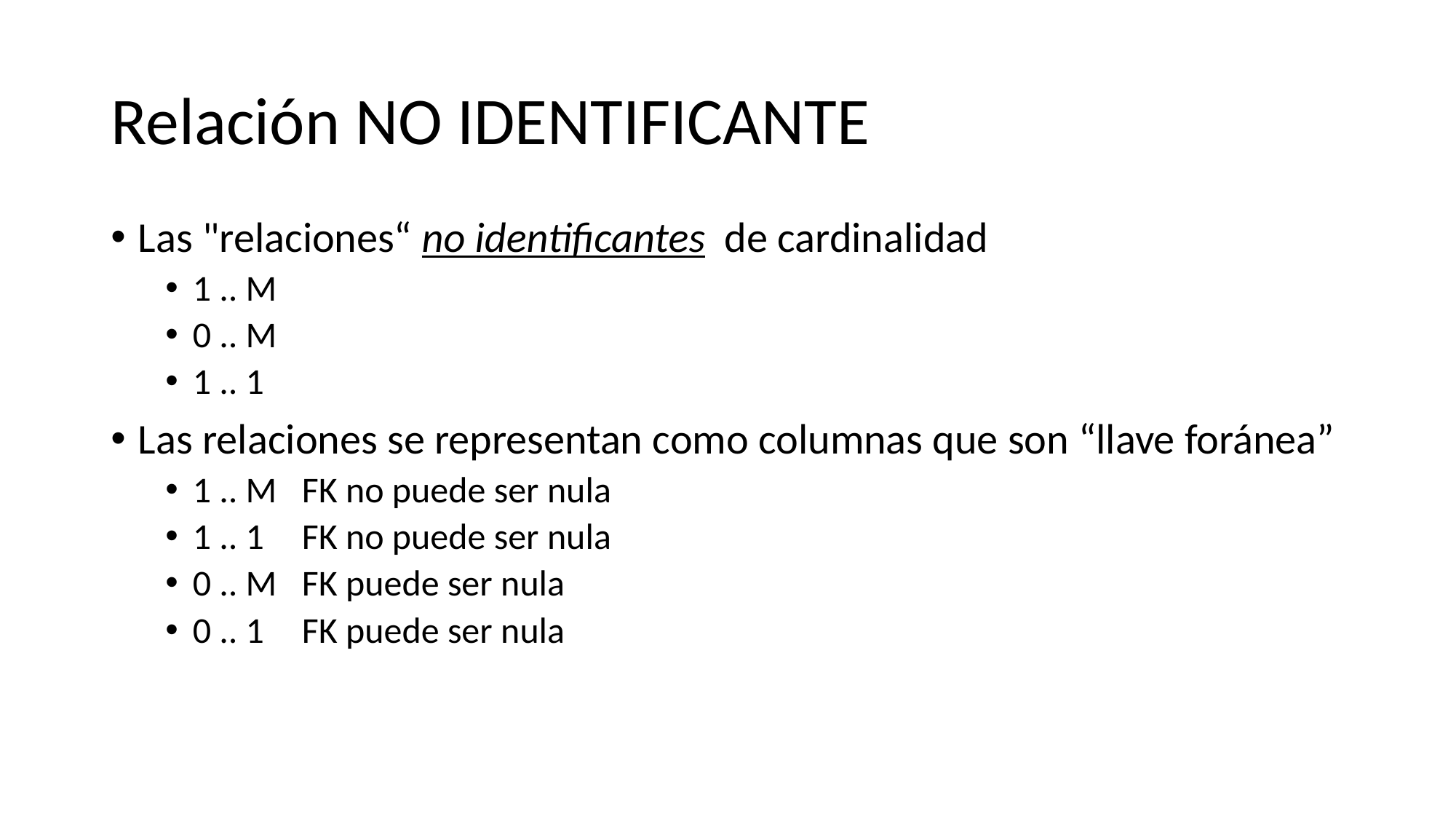

# Relación NO IDENTIFICANTE
Las "relaciones“ no identificantes  de cardinalidad
1 .. M
0 .. M
1 .. 1
Las relaciones se representan como columnas que son “llave foránea”
1 .. M 	FK no puede ser nula
1 .. 1 	FK no puede ser nula
0 .. M 	FK puede ser nula
0 .. 1	FK puede ser nula